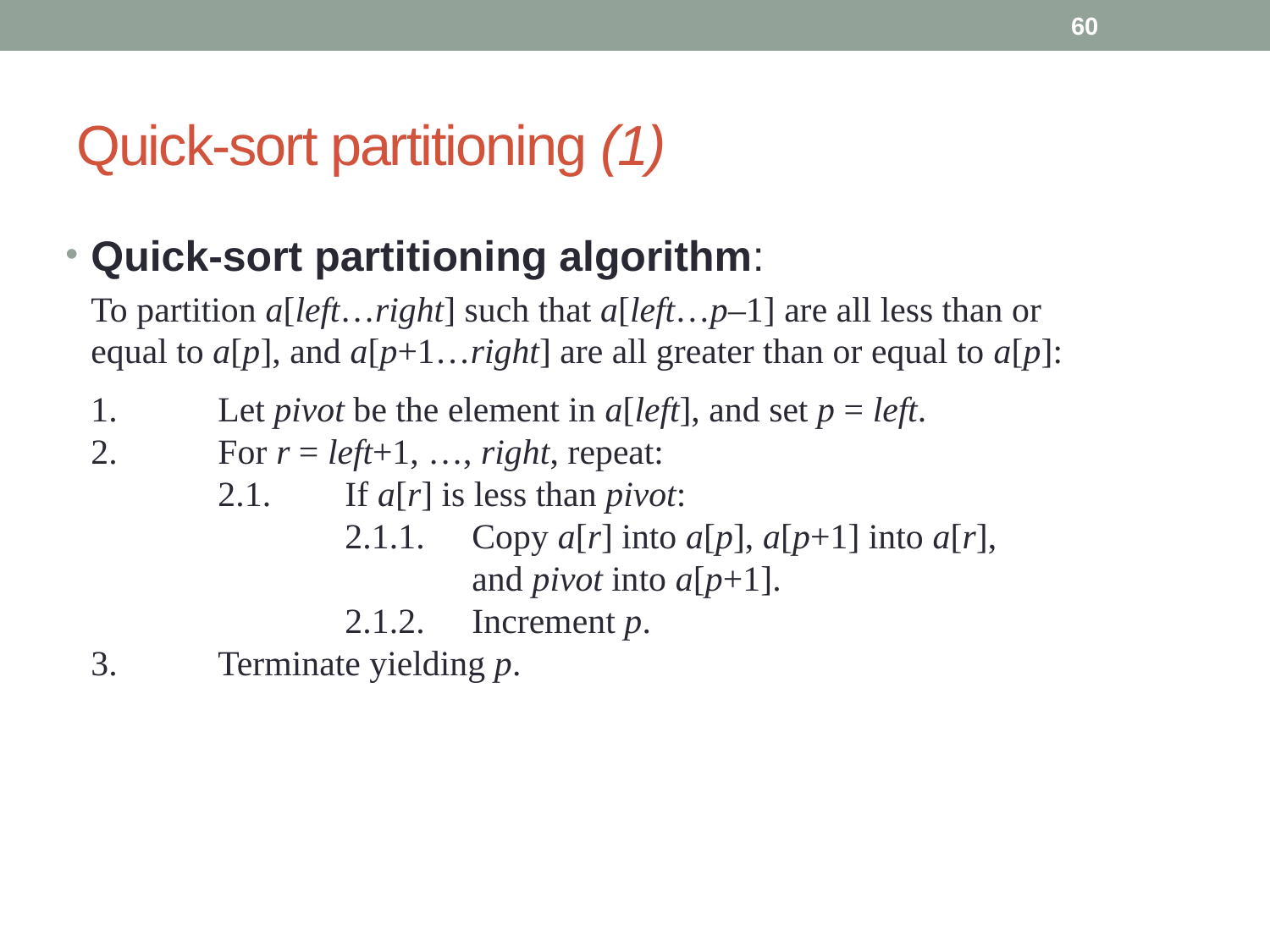

60
# Quick-sort partitioning (1)
Quick-sort partitioning algorithm:
	To partition a[left…right] such that a[left…p–1] are all less than or equal to a[p], and a[p+1…right] are all greater than or equal to a[p]:
	1.	Let pivot be the element in a[left], and set p = left.
2.	For r = left+1, …, right, repeat:
	2.1.	If a[r] is less than pivot:
		2.1.1.	Copy a[r] into a[p], a[p+1] into a[r],
			and pivot into a[p+1].
		2.1.2.	Increment p.
3.	Terminate yielding p.